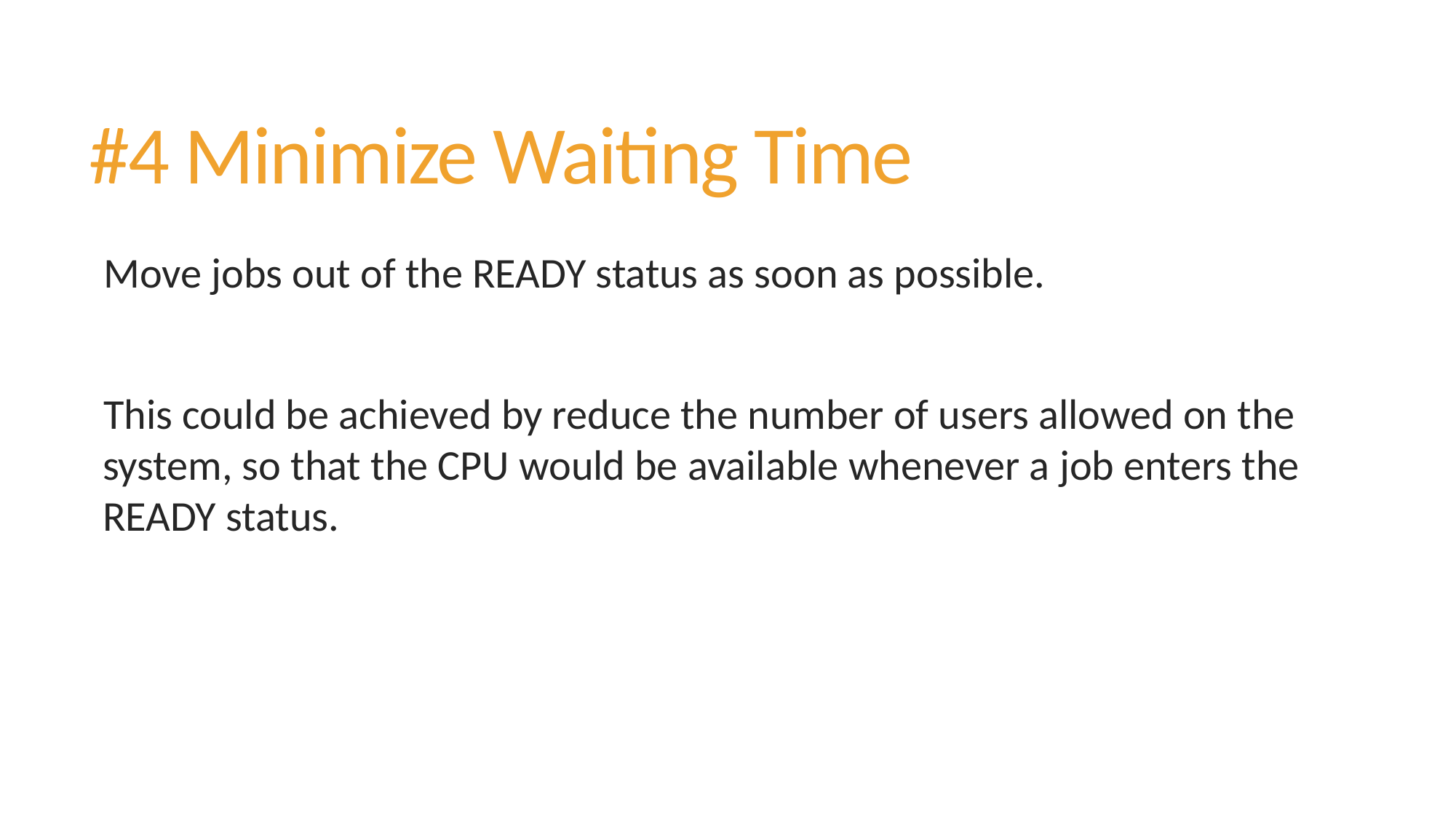

# #4 Minimize Waiting Time
Move jobs out of the READY status as soon as possible.

This could be achieved by reduce the number of users allowed on the system, so that the CPU would be available whenever a job enters the READY status.